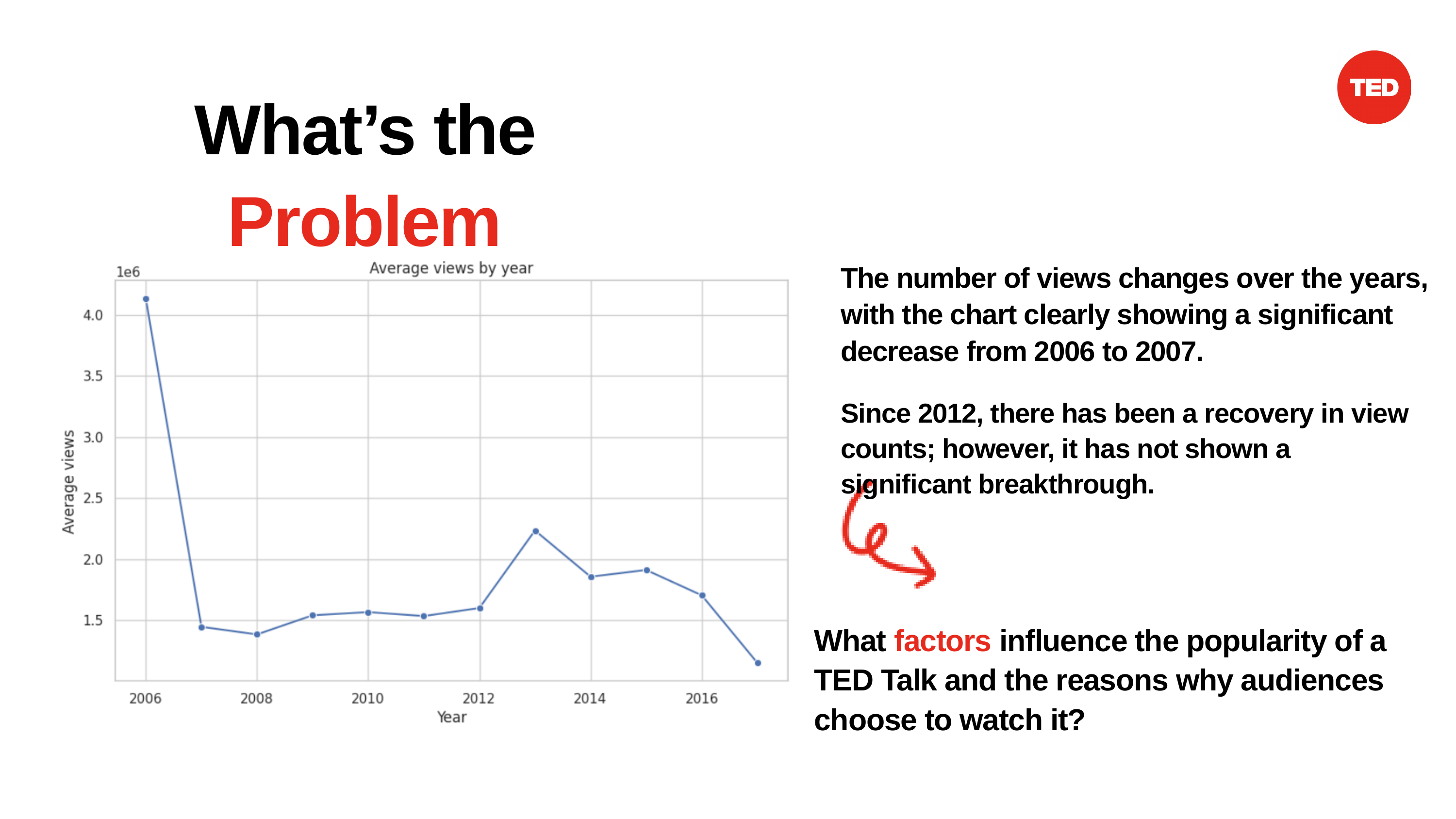

What’s the Problem
The number of views changes over the years, with the chart clearly showing a significant decrease from 2006 to 2007.

Since 2012, there has been a recovery in view counts; however, it has not shown a significant breakthrough.

What factors influence the popularity of a TED Talk and the reasons why audiences choose to watch it?